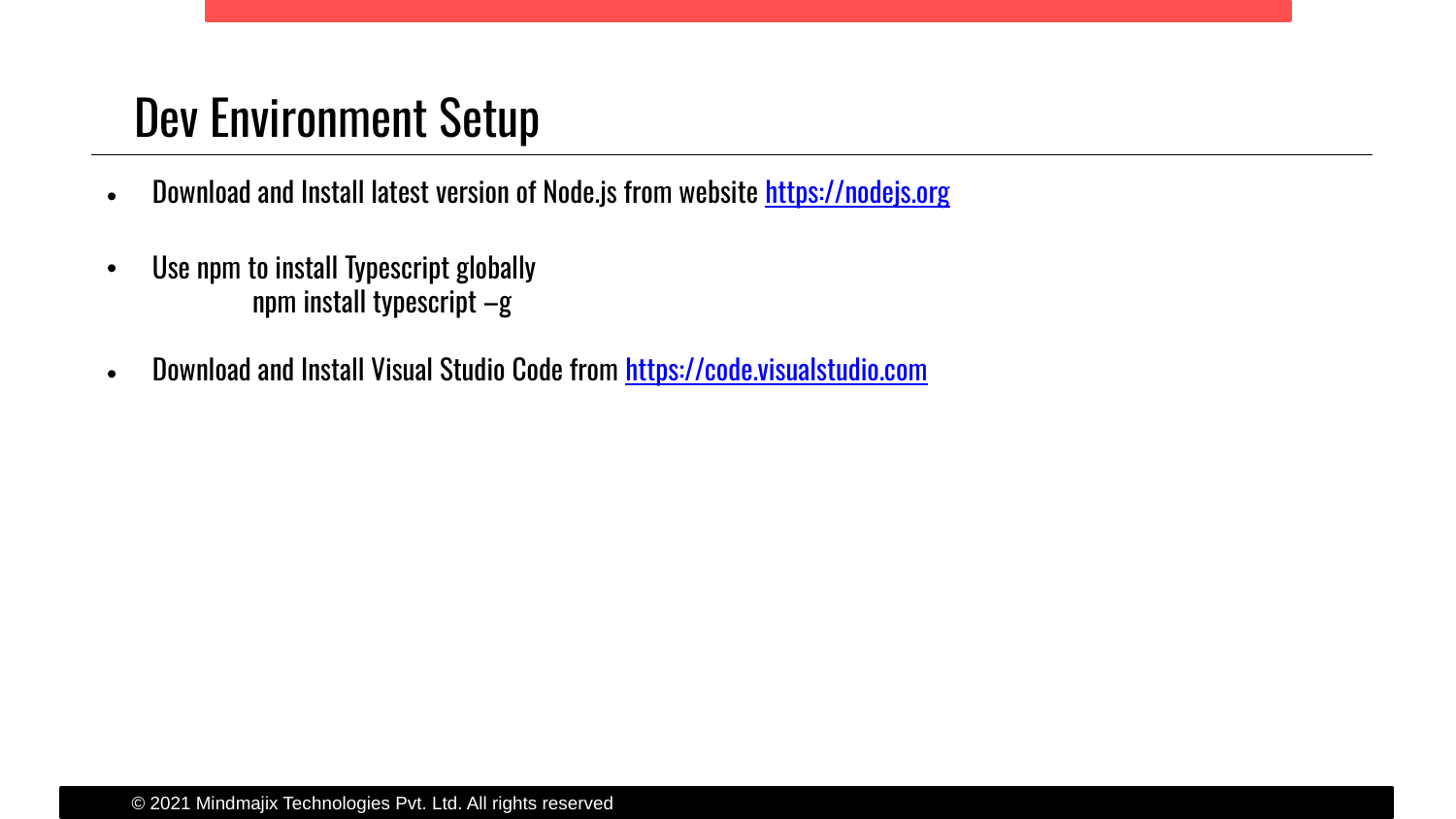

Dev Environment Setup

Download and Install latest version of Node.js from website https://nodejs.org
Use npm to install Typescript globally
 	npm install typescript –g
Download and Install Visual Studio Code from https://code.visualstudio.com
© 2021 Mindmajix Technologies Pvt. Ltd. All rights reserved